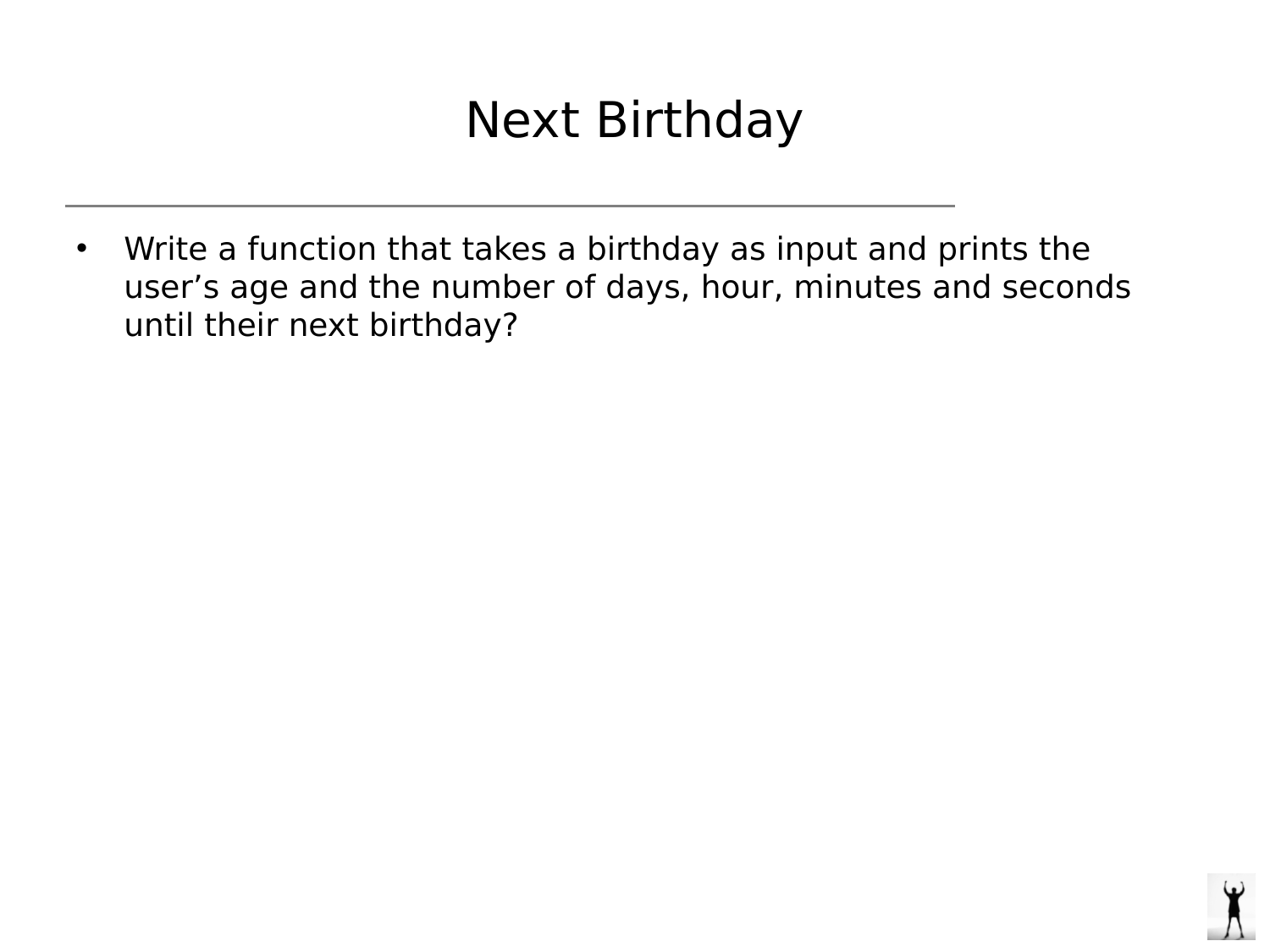

# Next Birthday
Write a function that takes a birthday as input and prints the user’s age and the number of days, hour, minutes and seconds until their next birthday?